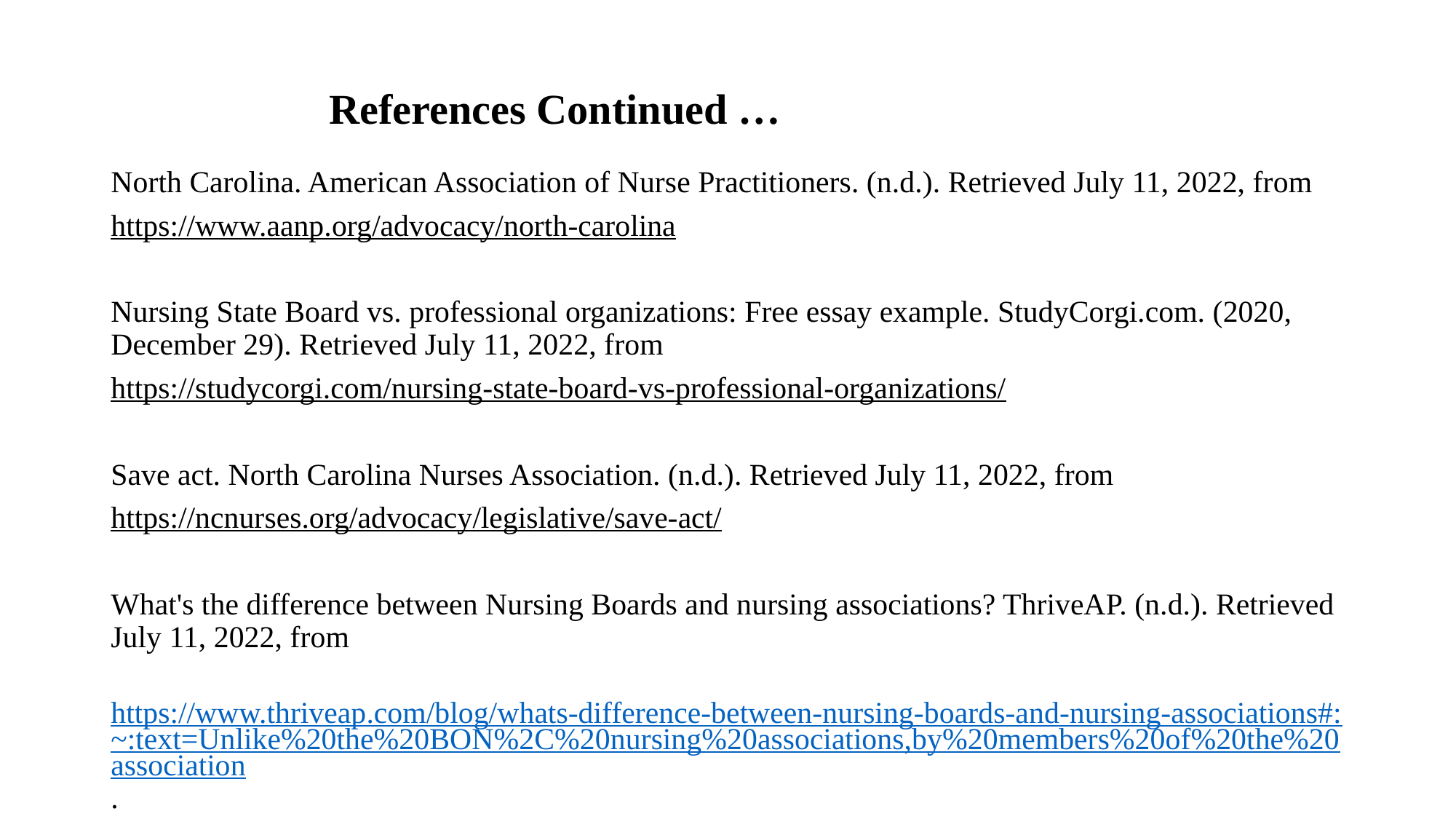

# References Continued …
North Carolina. American Association of Nurse Practitioners. (n.d.). Retrieved July 11, 2022, from
https://www.aanp.org/advocacy/north-carolina

Nursing State Board vs. professional organizations: Free essay example. StudyCorgi.com. (2020, December 29). Retrieved July 11, 2022, from
https://studycorgi.com/nursing-state-board-vs-professional-organizations/

Save act. North Carolina Nurses Association. (n.d.). Retrieved July 11, 2022, from
https://ncnurses.org/advocacy/legislative/save-act/

What's the difference between Nursing Boards and nursing associations? ThriveAP. (n.d.). Retrieved July 11, 2022, from
 	 https://www.thriveap.com/blog/whats-difference-between-nursing-boards-and-nursing-associations#:~:text=Unlike%20the%20BON%2C%20nursing%20associations,by%20members%20of%20the%20association.